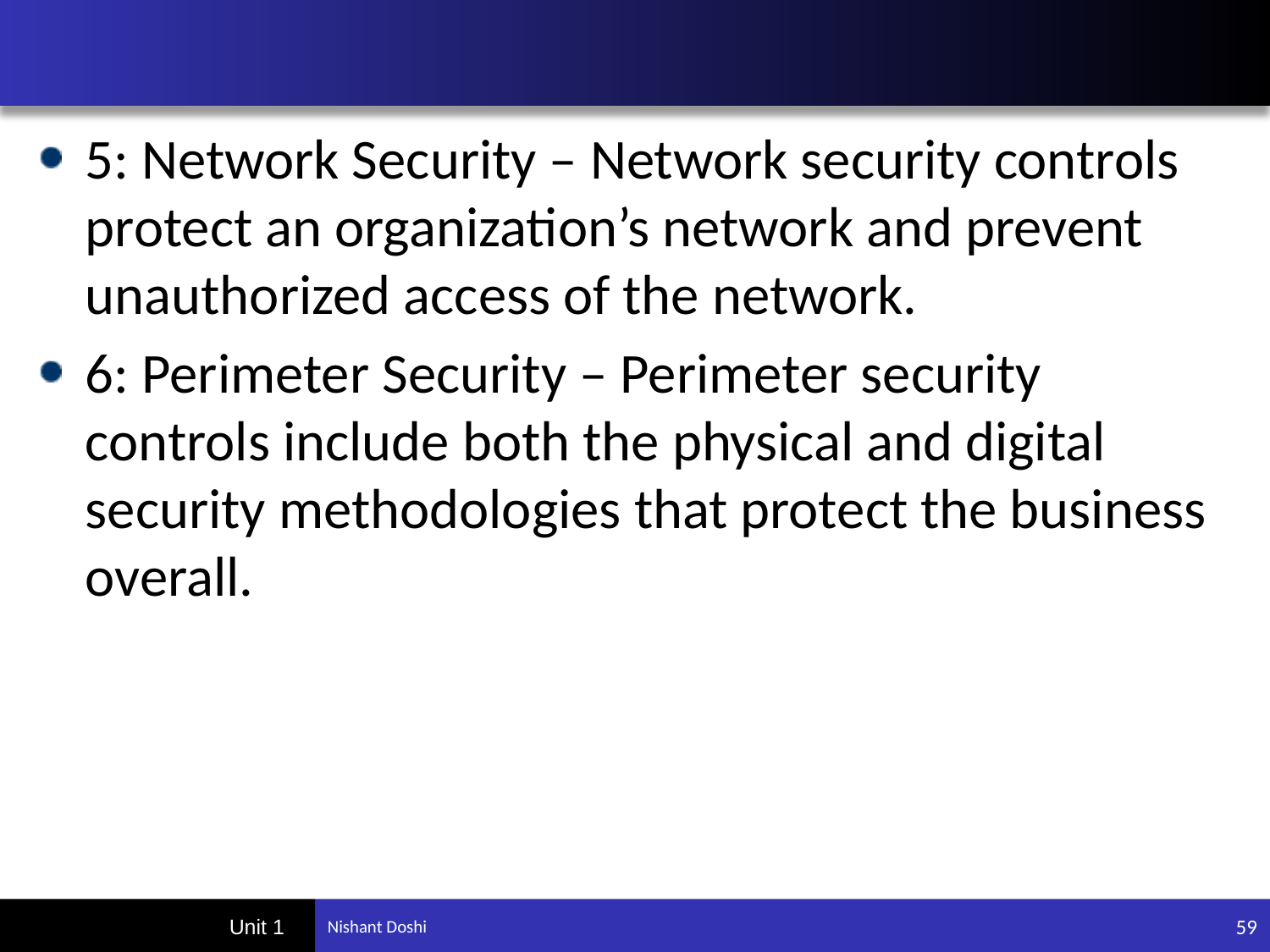

#
5: Network Security – Network security controls protect an organization’s network and prevent unauthorized access of the network.
6: Perimeter Security – Perimeter security controls include both the physical and digital security methodologies that protect the business overall.

59